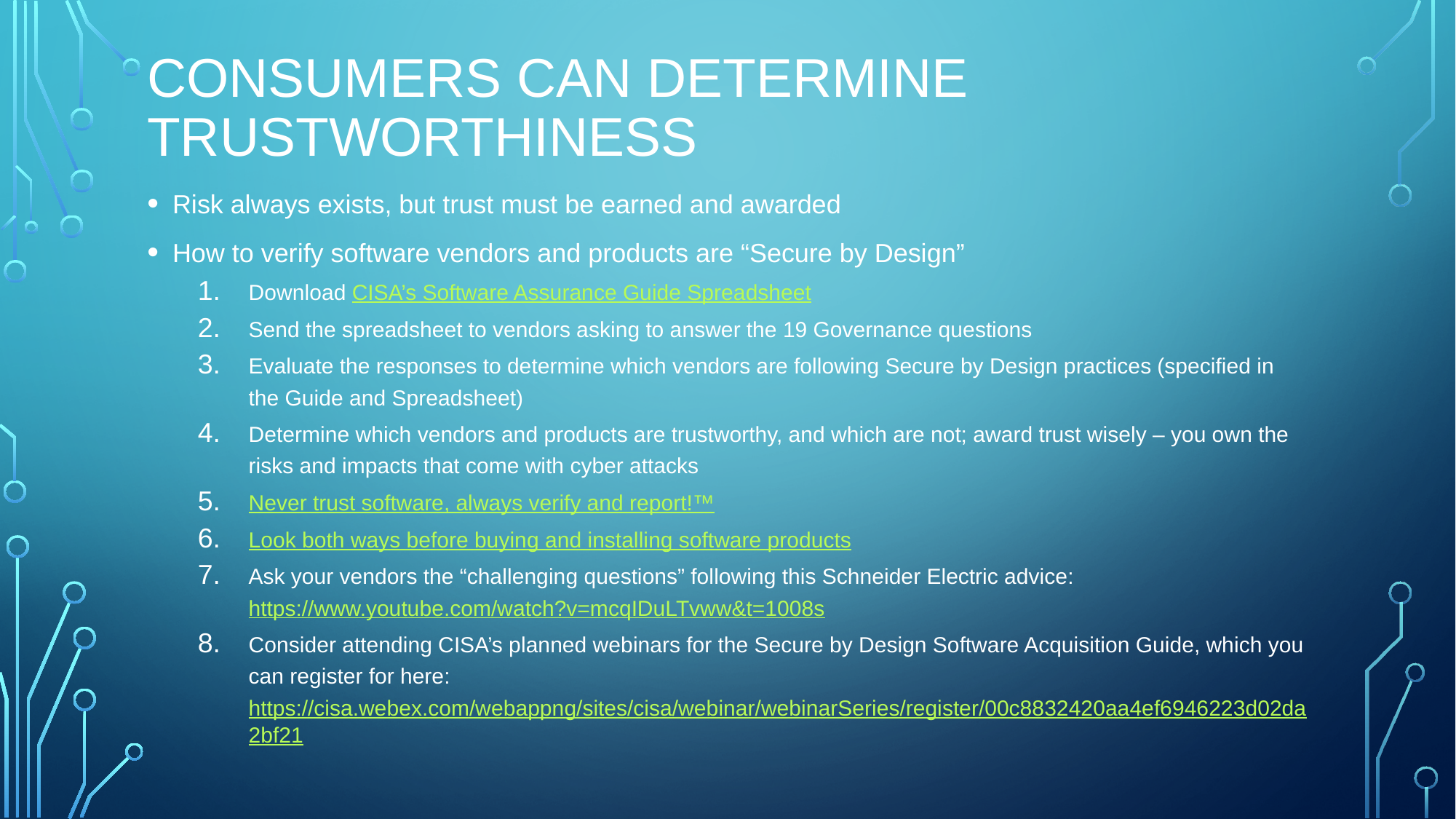

# Consumers CAN determine trustworthiness
Risk always exists, but trust must be earned and awarded
How to verify software vendors and products are “Secure by Design”
Download CISA’s Software Assurance Guide Spreadsheet
Send the spreadsheet to vendors asking to answer the 19 Governance questions
Evaluate the responses to determine which vendors are following Secure by Design practices (specified in the Guide and Spreadsheet)
Determine which vendors and products are trustworthy, and which are not; award trust wisely – you own the risks and impacts that come with cyber attacks
Never trust software, always verify and report!™
Look both ways before buying and installing software products
Ask your vendors the “challenging questions” following this Schneider Electric advice: https://www.youtube.com/watch?v=mcqIDuLTvww&t=1008s
Consider attending CISA’s planned webinars for the Secure by Design Software Acquisition Guide, which you can register for here: https://cisa.webex.com/webappng/sites/cisa/webinar/webinarSeries/register/00c8832420aa4ef6946223d02da2bf21